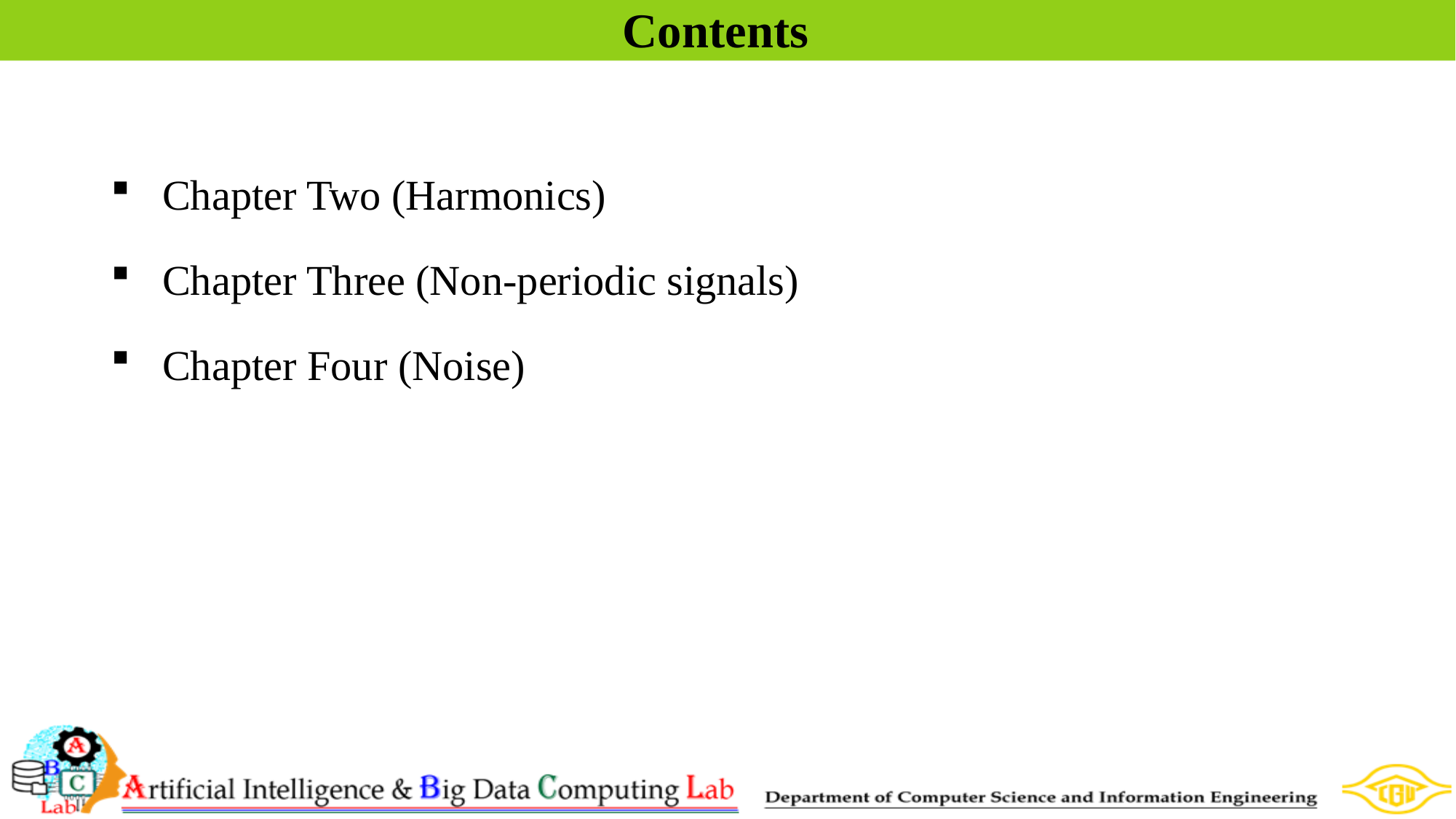

# Contents
 Chapter Two (Harmonics)
 Chapter Three (Non-periodic signals)
 Chapter Four (Noise)